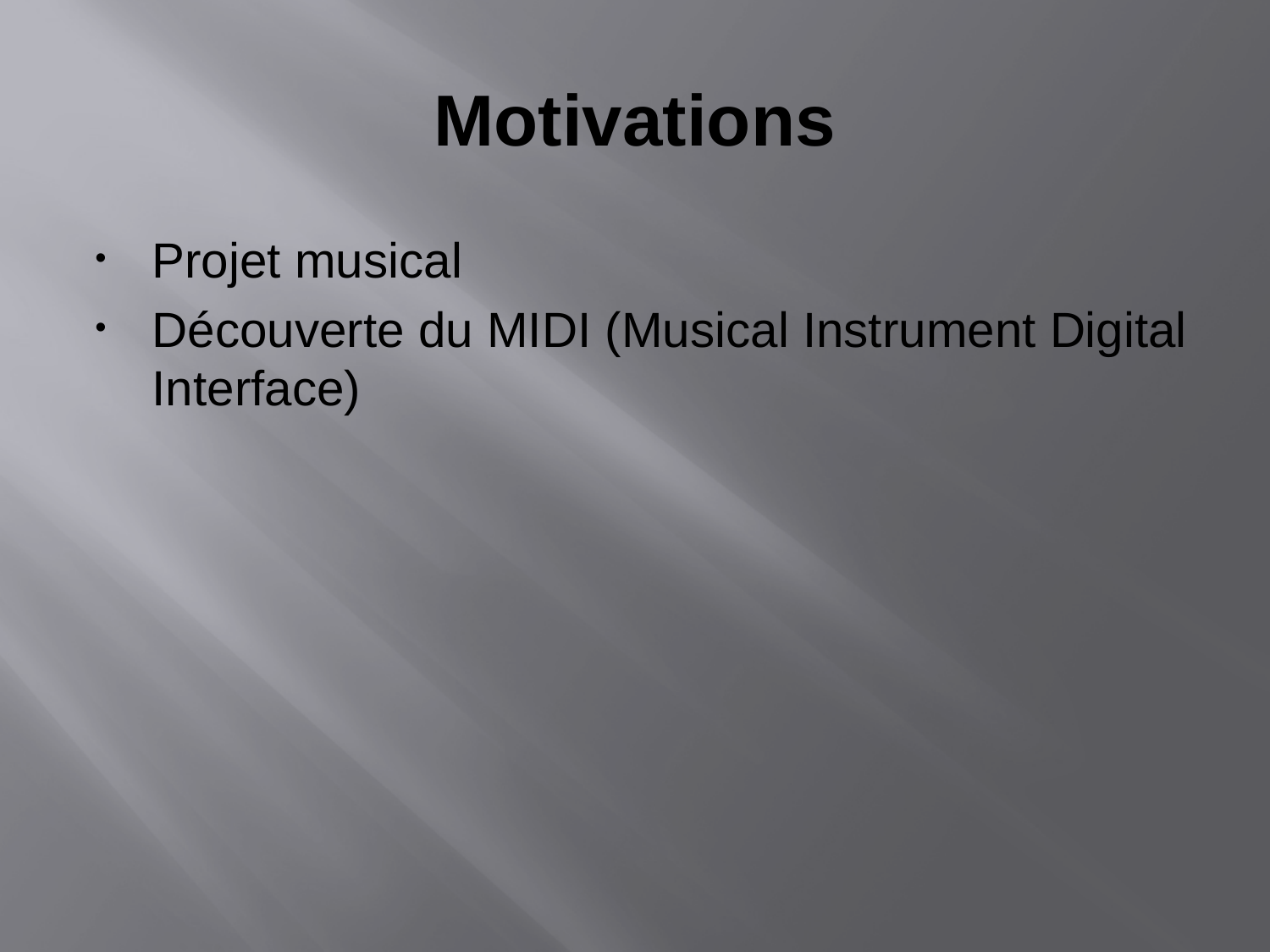

# Motivations
Projet musical
Découverte du MIDI (Musical Instrument Digital Interface)